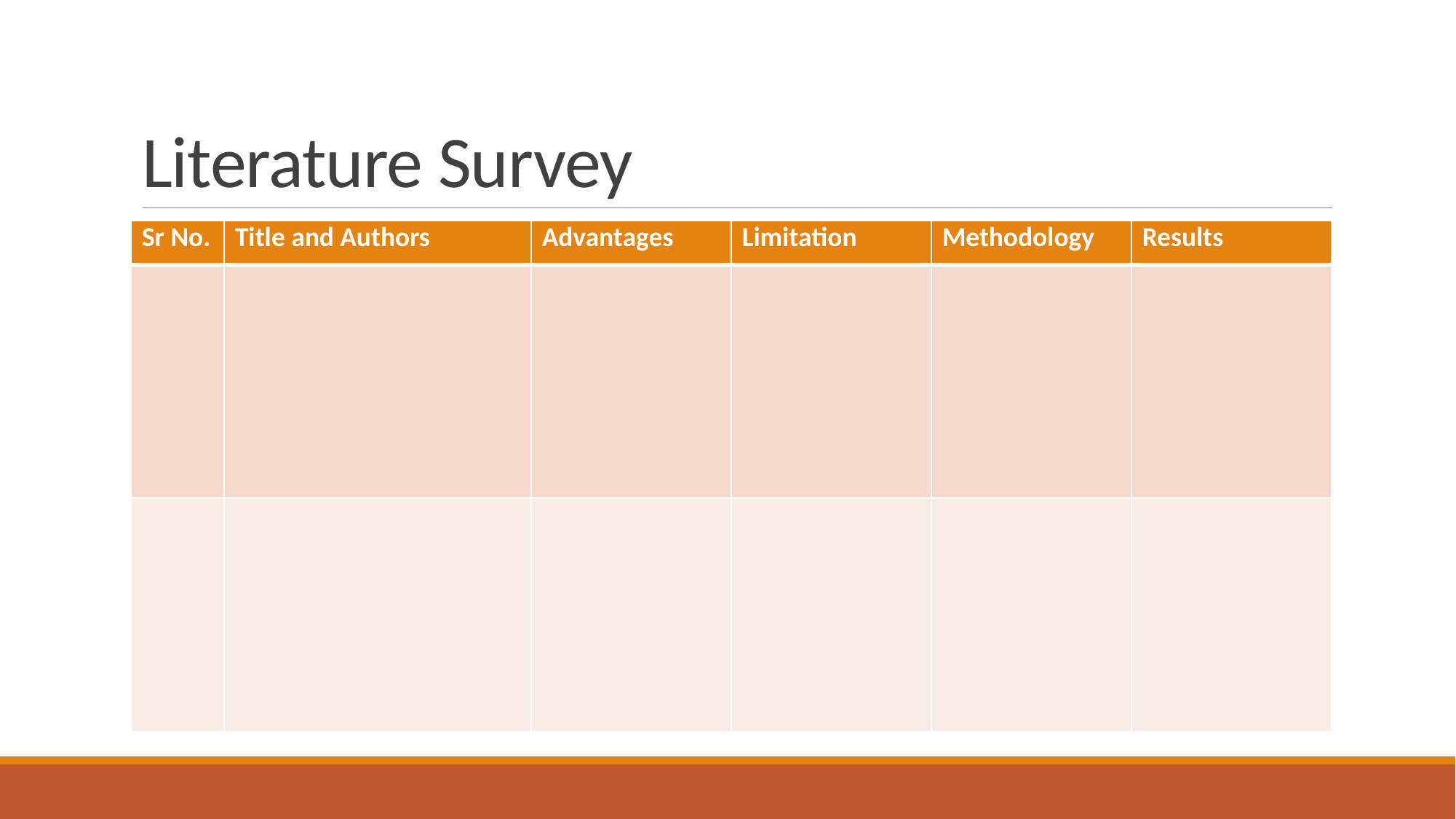

# Literature Survey

| Sr No. | Title and Authors | Advantages | Limitation | Methodology | Results |
| --- | --- | --- | --- | --- | --- |
|  |  |  |  |  |  |
|  |  |  |  |  |  |